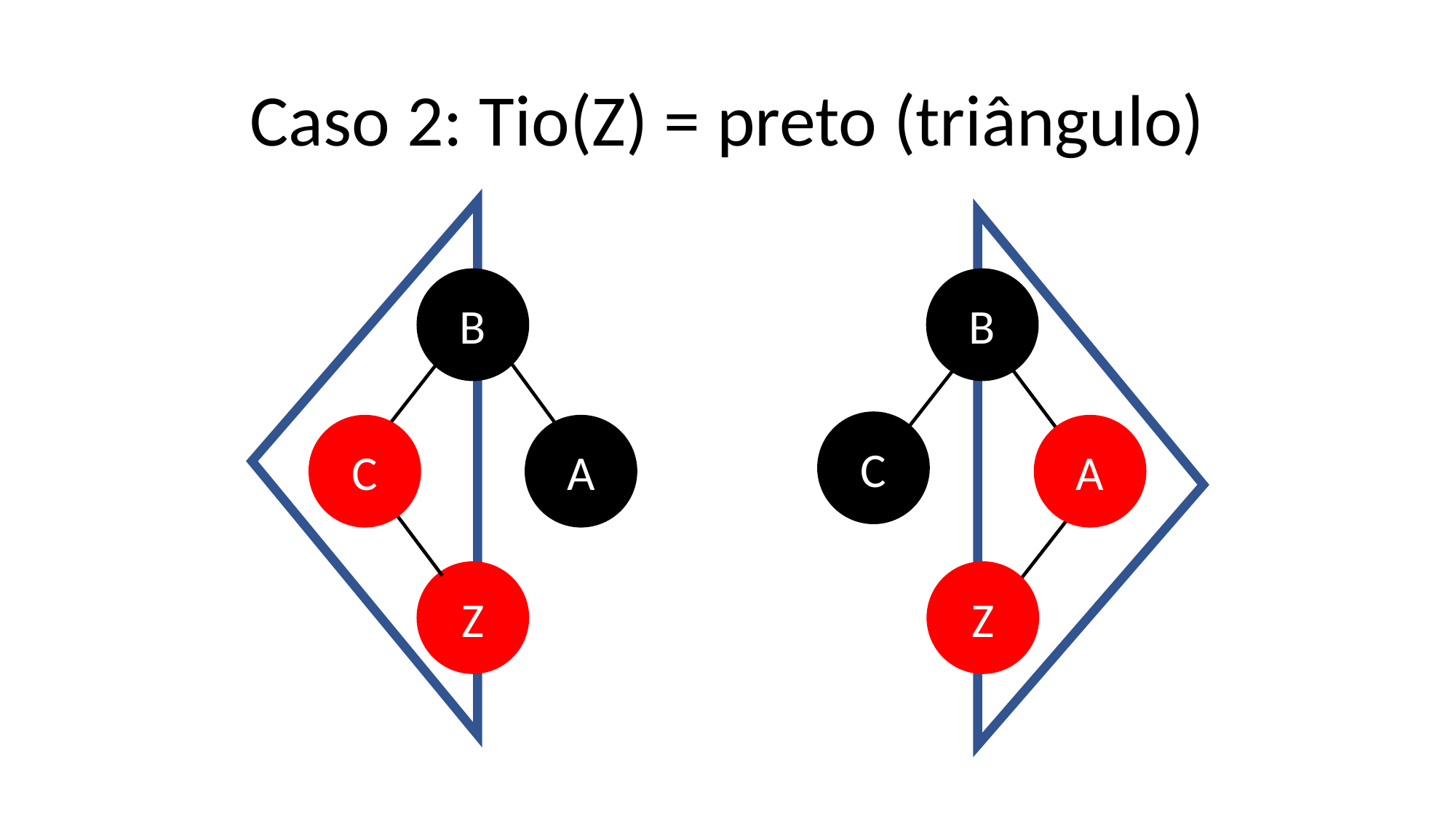

# Caso 2: Tio(Z) = preto (triângulo)
B
B

C
A
A
C
Z
Z